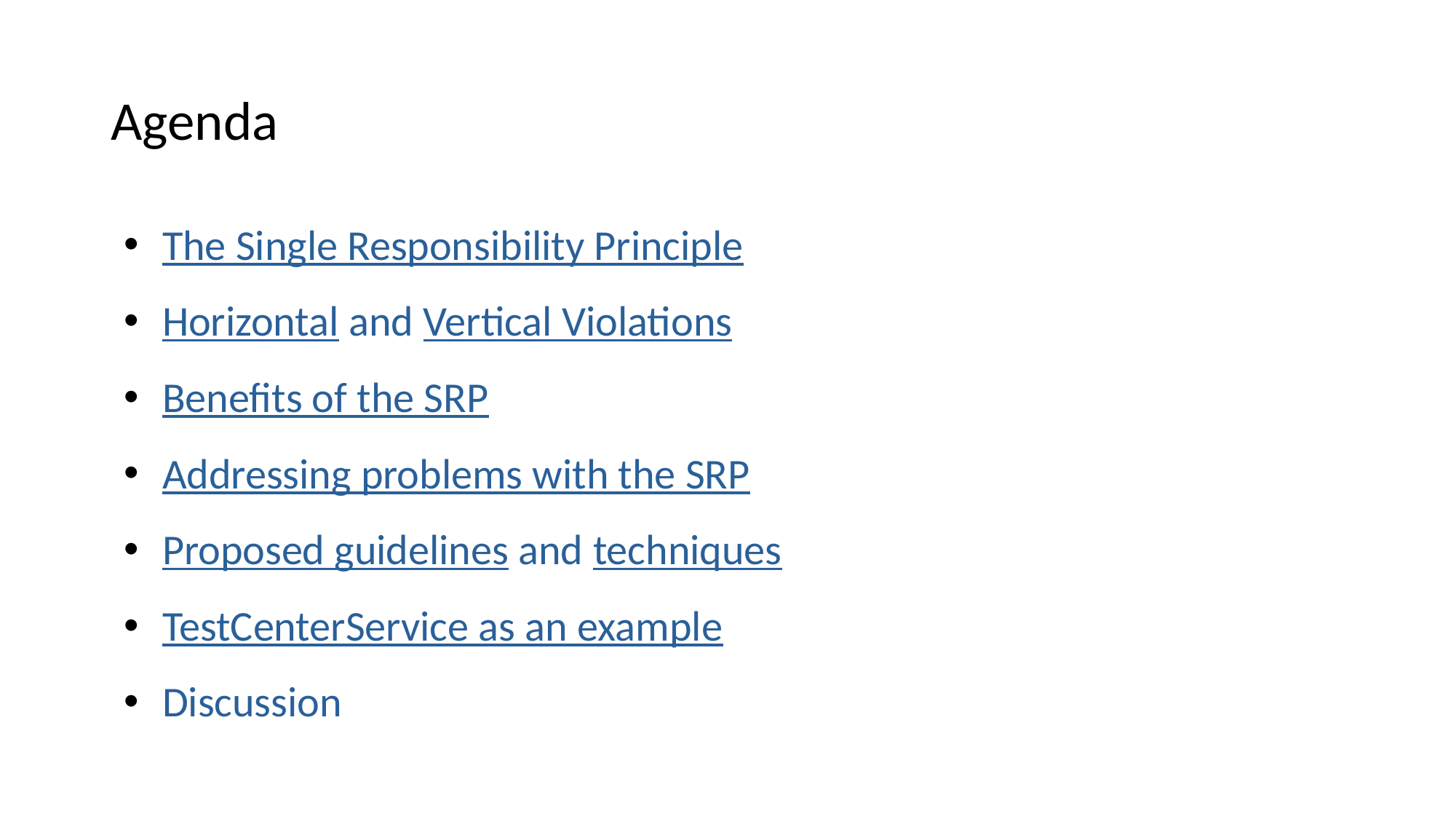

Agenda
The Single Responsibility Principle
Horizontal and Vertical Violations
Benefits of the SRP
Addressing problems with the SRP
Proposed guidelines and techniques
TestCenterService as an example
Discussion